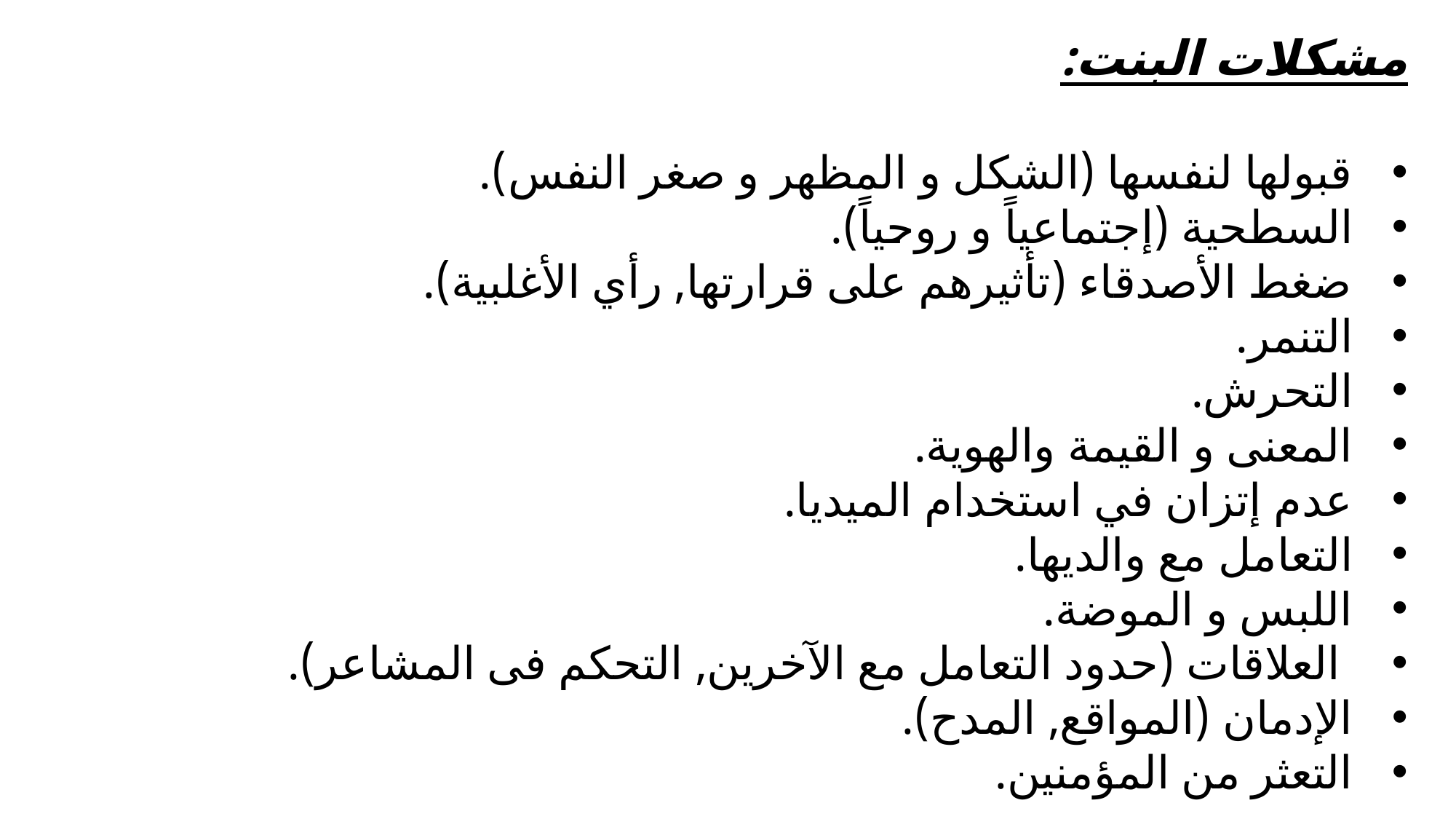

مشكلات البنت:

قبولها لنفسها (الشكل و المظهر و صغر النفس).
السطحية (إجتماعياً و روحياً).
ضغط الأصدقاء (تأثيرهم على قرارتها, رأي الأغلبية).
التنمر.
التحرش.
المعنى و القيمة والهوية.
عدم إتزان في استخدام الميديا.
التعامل مع والديها.
اللبس و الموضة.
 العلاقات (حدود التعامل مع الآخرين, التحكم فى المشاعر).
الإدمان (المواقع, المدح).
التعثر من المؤمنين.